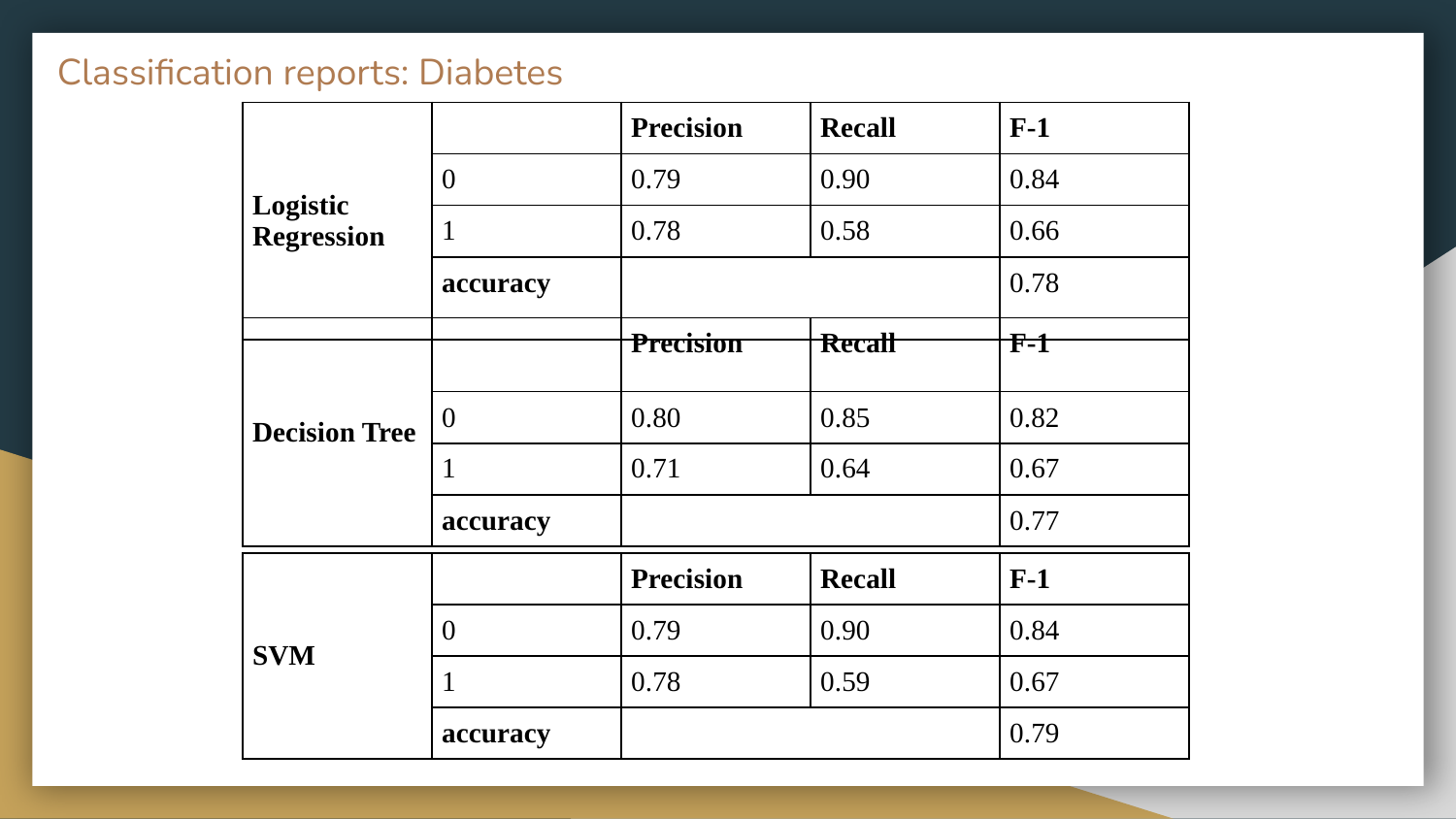

# Classification reports: Diabetes
| Logistic Regression |  | Precision | Recall | F-1 |
| --- | --- | --- | --- | --- |
|  | 0 | 0.79 | 0.90 | 0.84 |
|  | 1 | 0.78 | 0.58 | 0.66 |
|  | accuracy |  |  | 0.78 |
| Decision Tree |  | Precision | Recall | F-1 |
| --- | --- | --- | --- | --- |
|  | 0 | 0.80 | 0.85 | 0.82 |
|  | 1 | 0.71 | 0.64 | 0.67 |
|  | accuracy |  |  | 0.77 |
| SVM |  | Precision | Recall | F-1 |
| --- | --- | --- | --- | --- |
|  | 0 | 0.79 | 0.90 | 0.84 |
|  | 1 | 0.78 | 0.59 | 0.67 |
|  | accuracy |  |  | 0.79 |